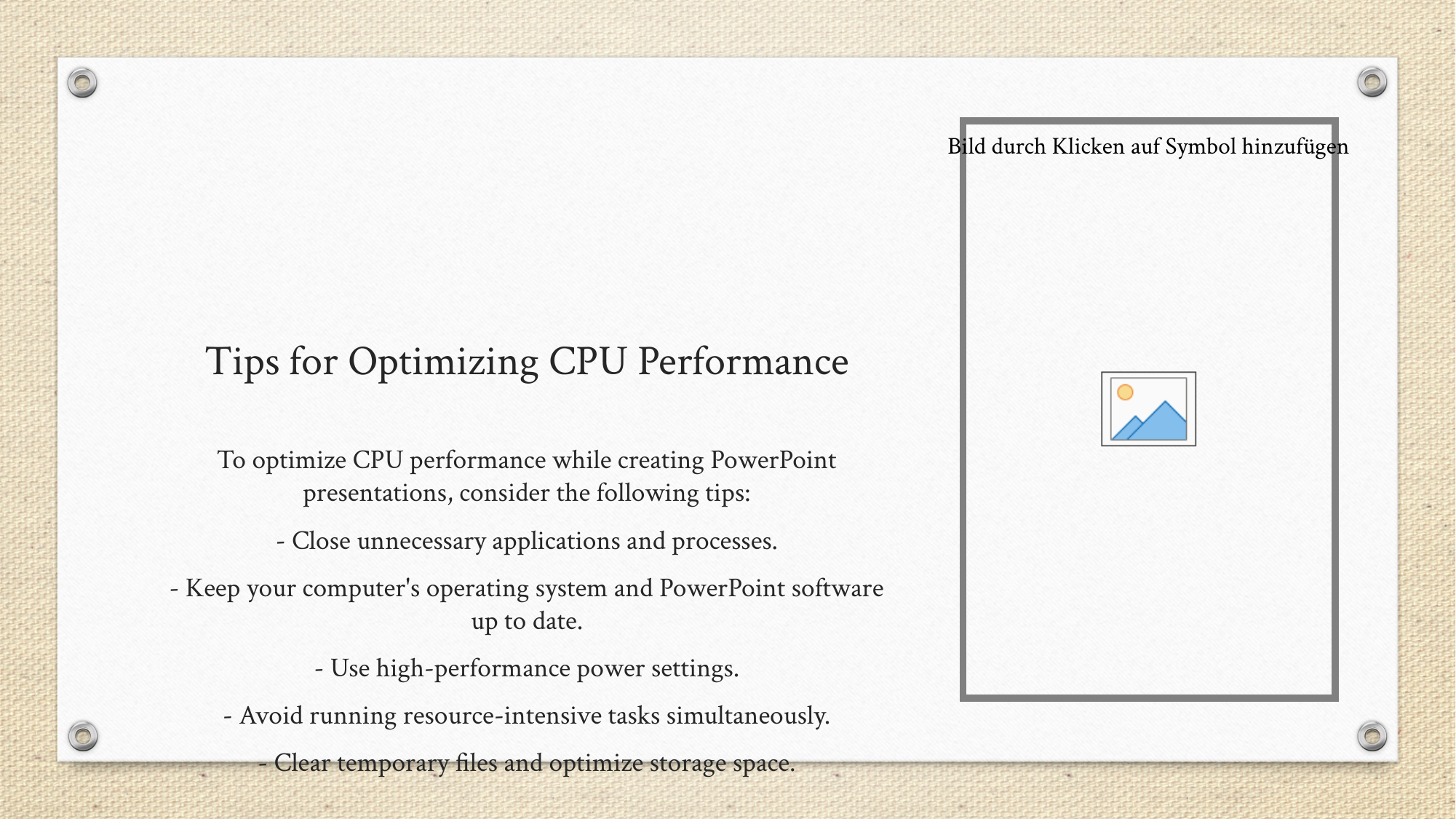

# Tips for Optimizing CPU Performance

To optimize CPU performance while creating PowerPoint presentations, consider the following tips:
- Close unnecessary applications and processes.
- Keep your computer's operating system and PowerPoint software up to date.
- Use high-performance power settings.
- Avoid running resource-intensive tasks simultaneously.
- Clear temporary files and optimize storage space.